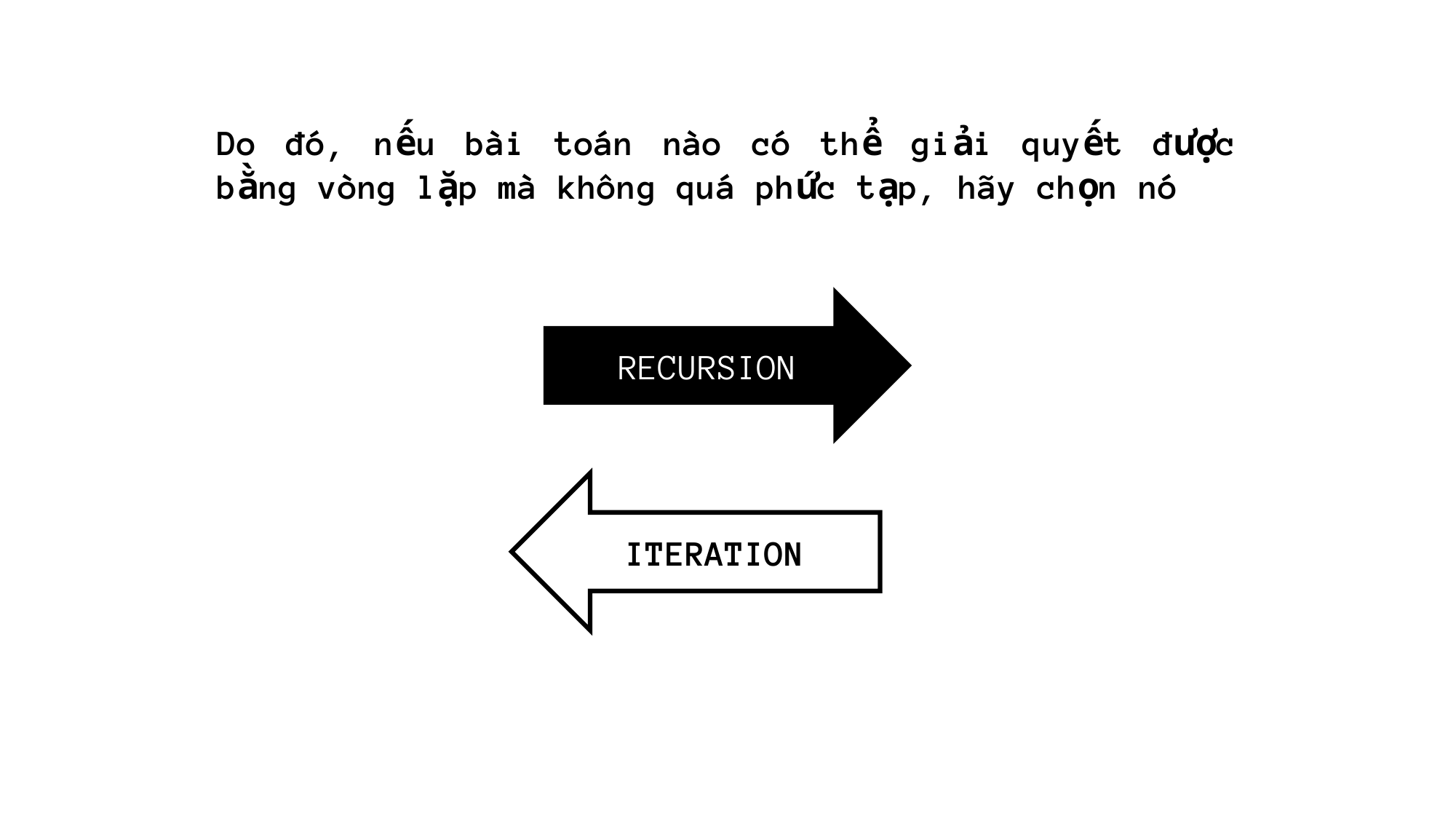

Do đó, nếu bài toán nào có thể giải quyết được bằng vòng lặp mà không quá phức tạp, hãy chọn nó
RECURSION
ITERATION